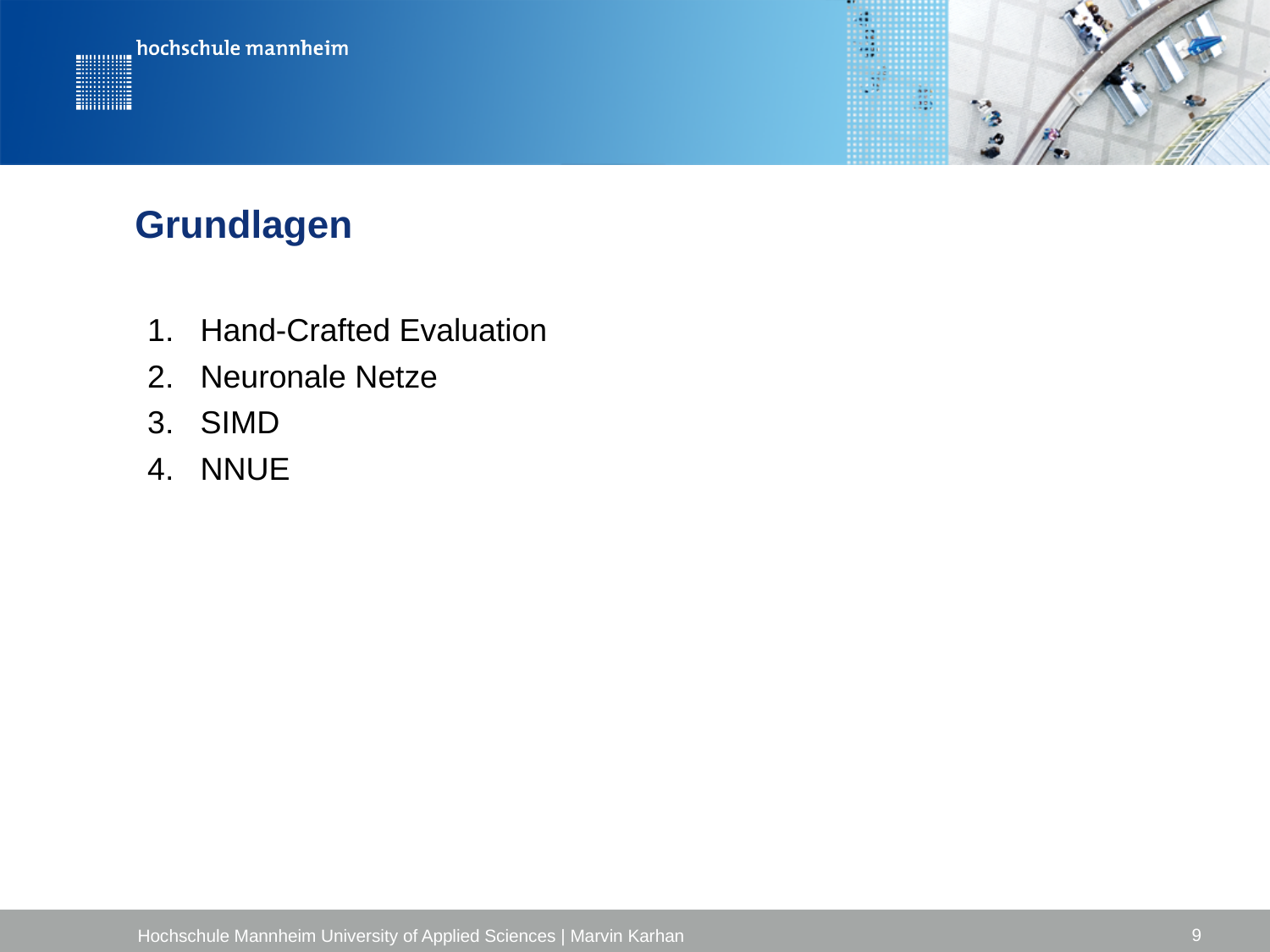

# Grundlagen
Hand-Crafted Evaluation
Neuronale Netze
SIMD
NNUE
9
Hochschule Mannheim University of Applied Sciences | Marvin Karhan